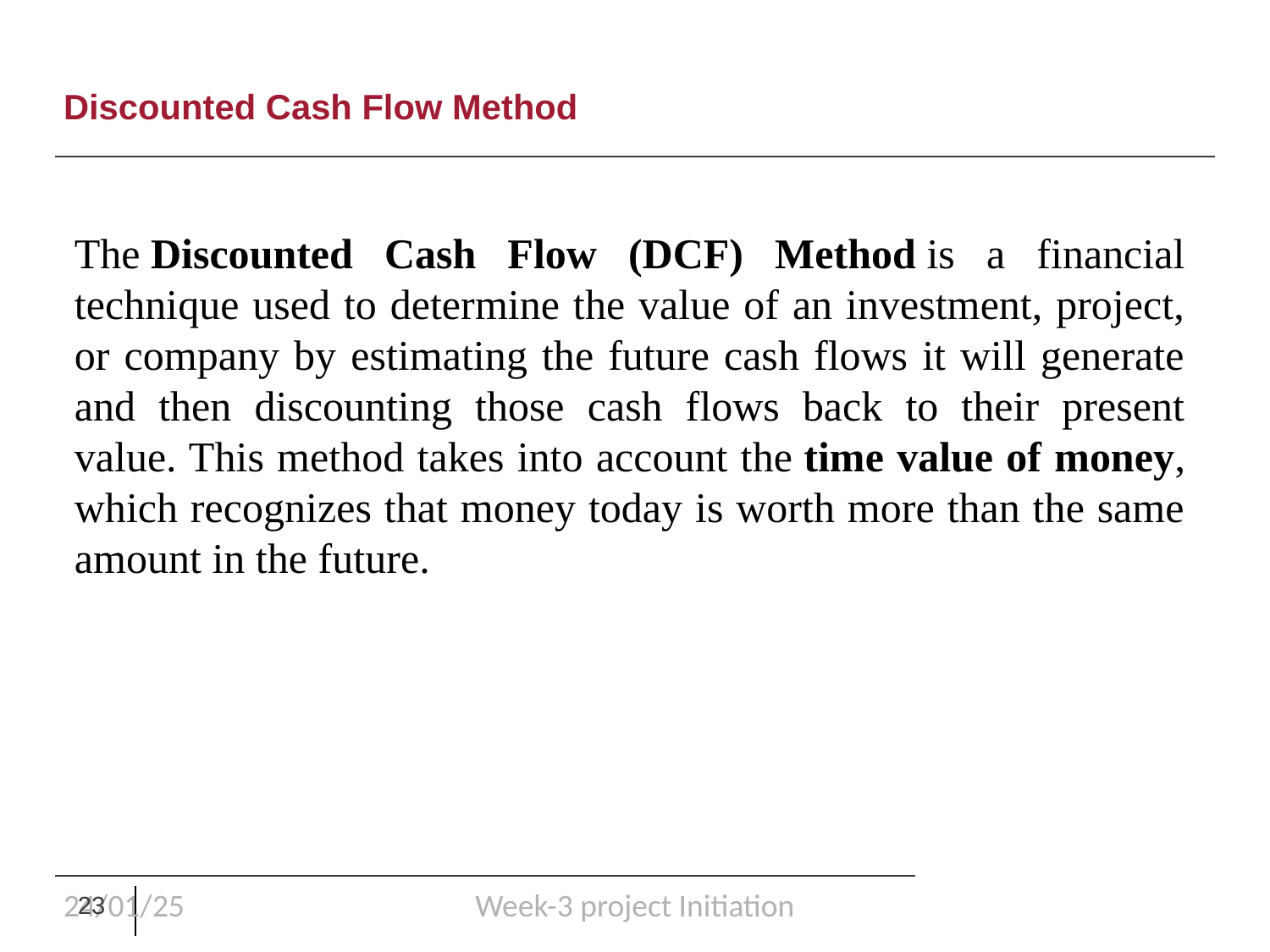

# Discounted Cash Flow Method
The Discounted Cash Flow (DCF) Method is a financial technique used to determine the value of an investment, project, or company by estimating the future cash flows it will generate and then discounting those cash flows back to their present value. This method takes into account the time value of money, which recognizes that money today is worth more than the same amount in the future.
24/01/25
Week-3 project Initiation
23